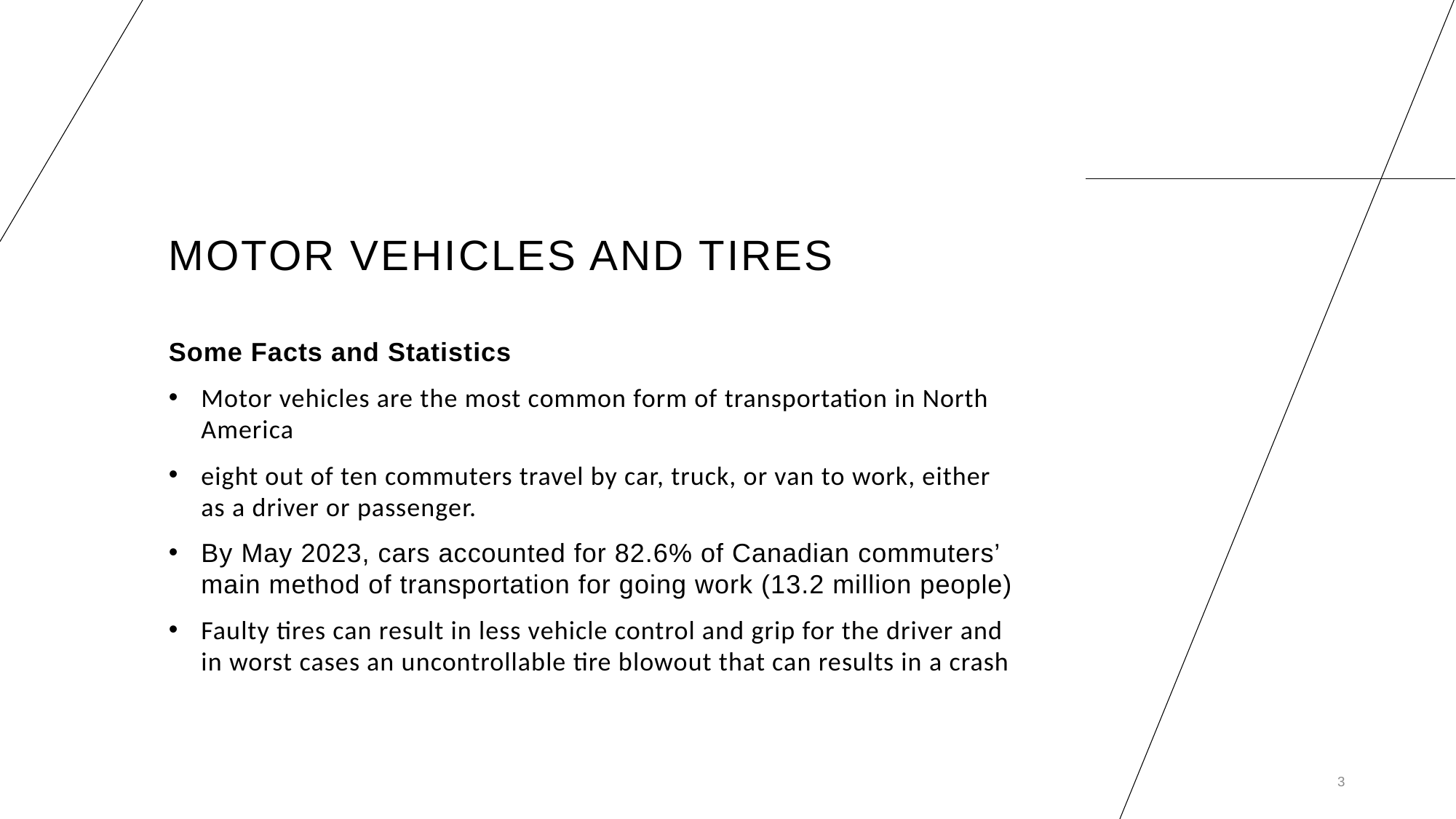

# Motor vehicles and tires
Some Facts and Statistics
Motor vehicles are the most common form of transportation in North America
eight out of ten commuters travel by car, truck, or van to work, either as a driver or passenger.
By May 2023, cars accounted for 82.6% of Canadian commuters’ main method of transportation for going work (13.2 million people)
Faulty tires can result in less vehicle control and grip for the driver and in worst cases an uncontrollable tire blowout that can results in a crash
3